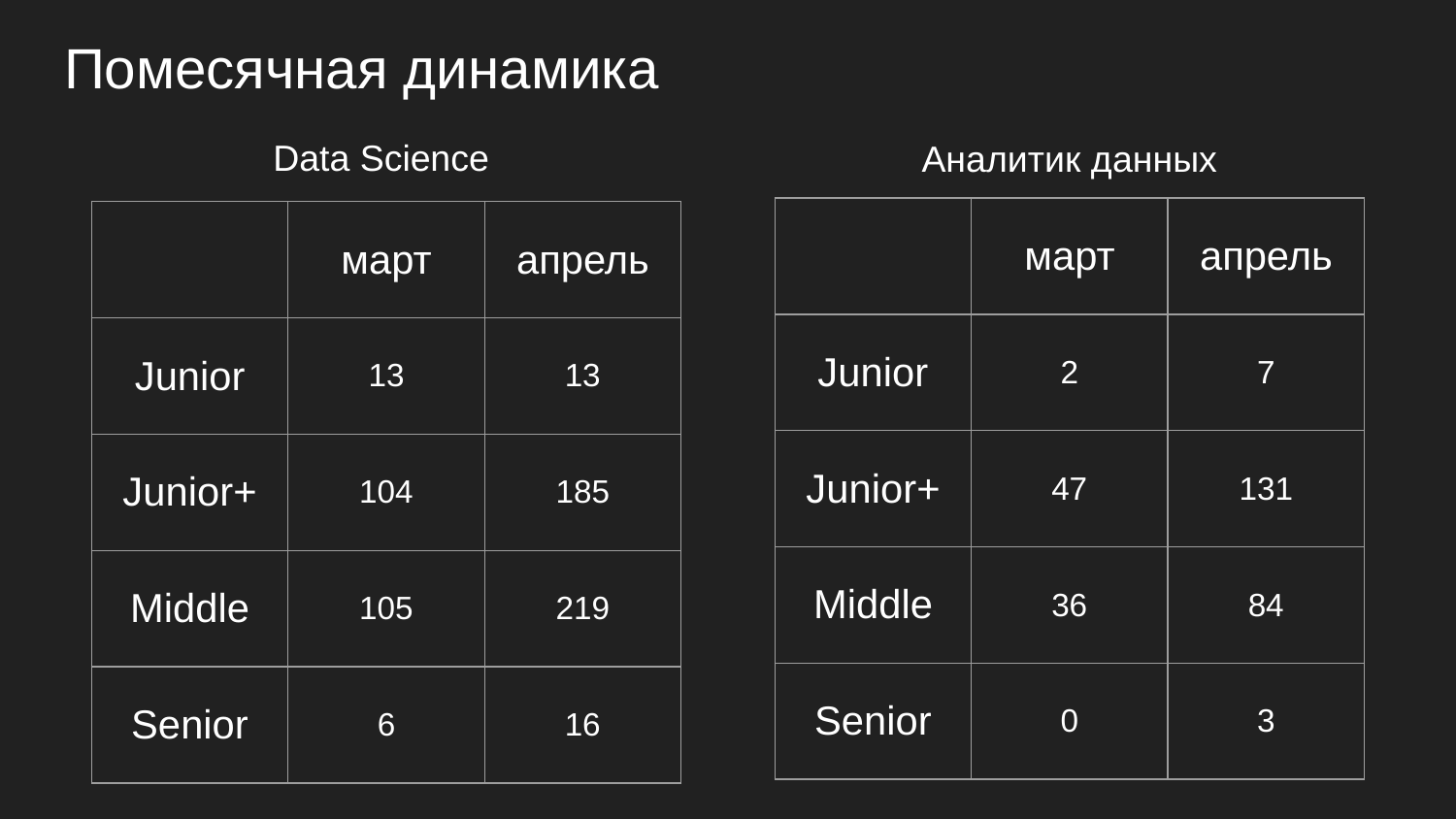

# Помесячная динамика
Data Science
Аналитик данных
|  | март | апрель |
| --- | --- | --- |
| Junior | 2 | 7 |
| Junior+ | 47 | 131 |
| Middle | 36 | 84 |
| Senior | 0 | 3 |
|  | март | апрель |
| --- | --- | --- |
| Junior | 13 | 13 |
| Junior+ | 104 | 185 |
| Middle | 105 | 219 |
| Senior | 6 | 16 |